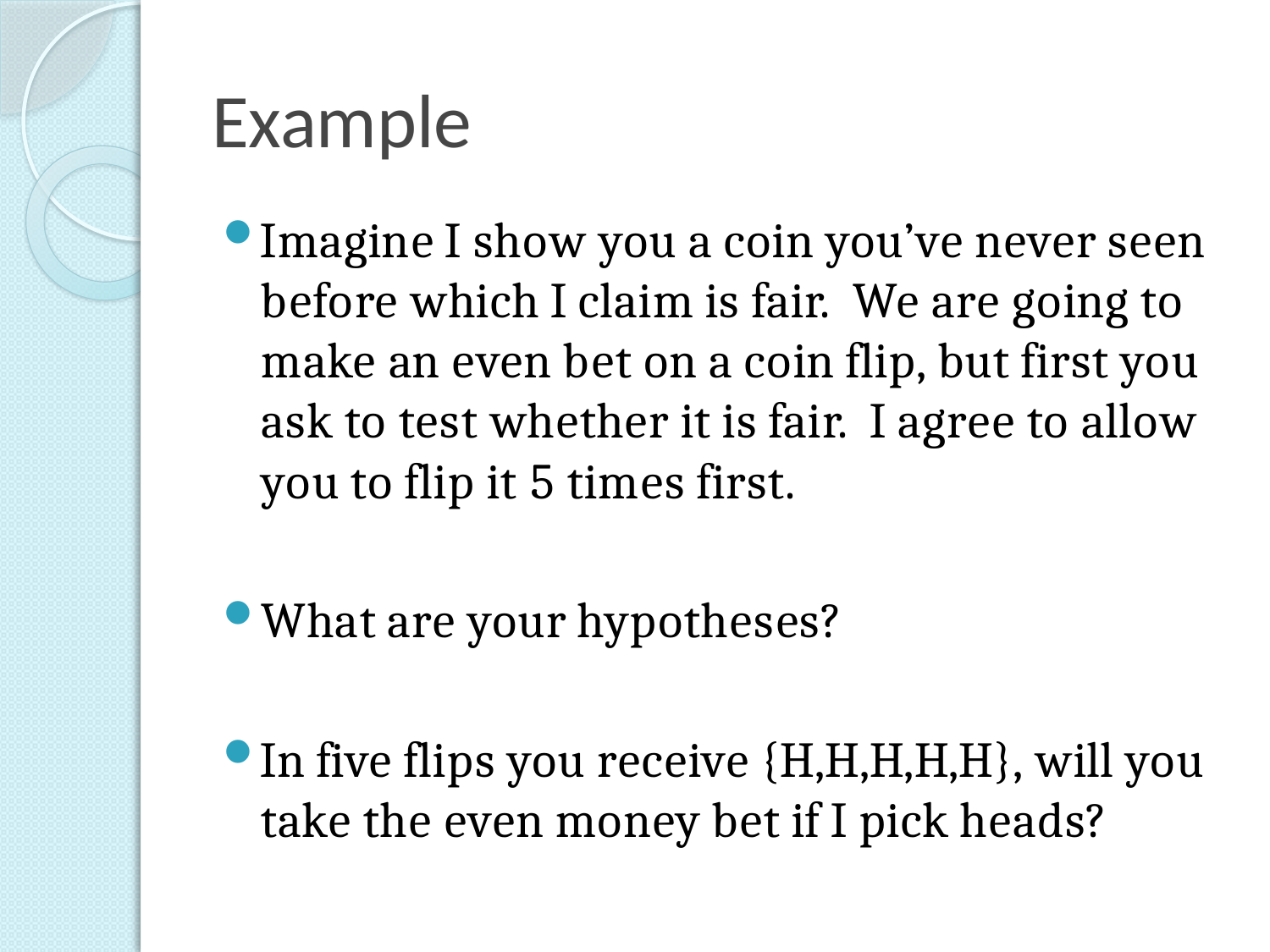

# Example
Imagine I show you a coin you’ve never seen before which I claim is fair.  We are going to make an even bet on a coin flip, but first you ask to test whether it is fair.  I agree to allow you to flip it 5 times first.

What are your hypotheses?

In five flips you receive {H,H,H,H,H}, will you take the even money bet if I pick heads?